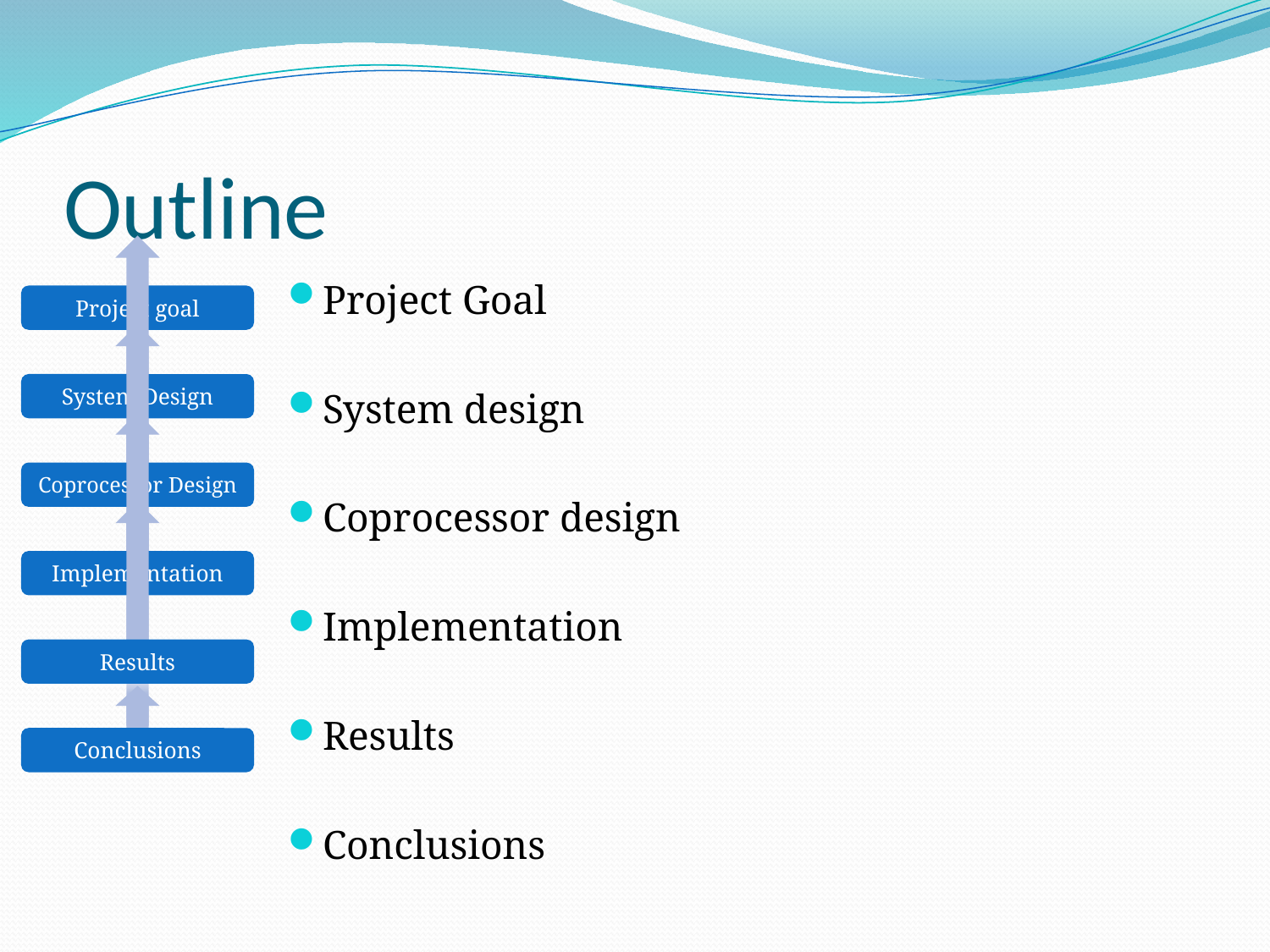

# Outline
Project Goal

System design

Coprocessor design

Implementation

Results

Conclusions
Project goal
System Design
Coprocessor Design
Implementation
Results
Conclusions